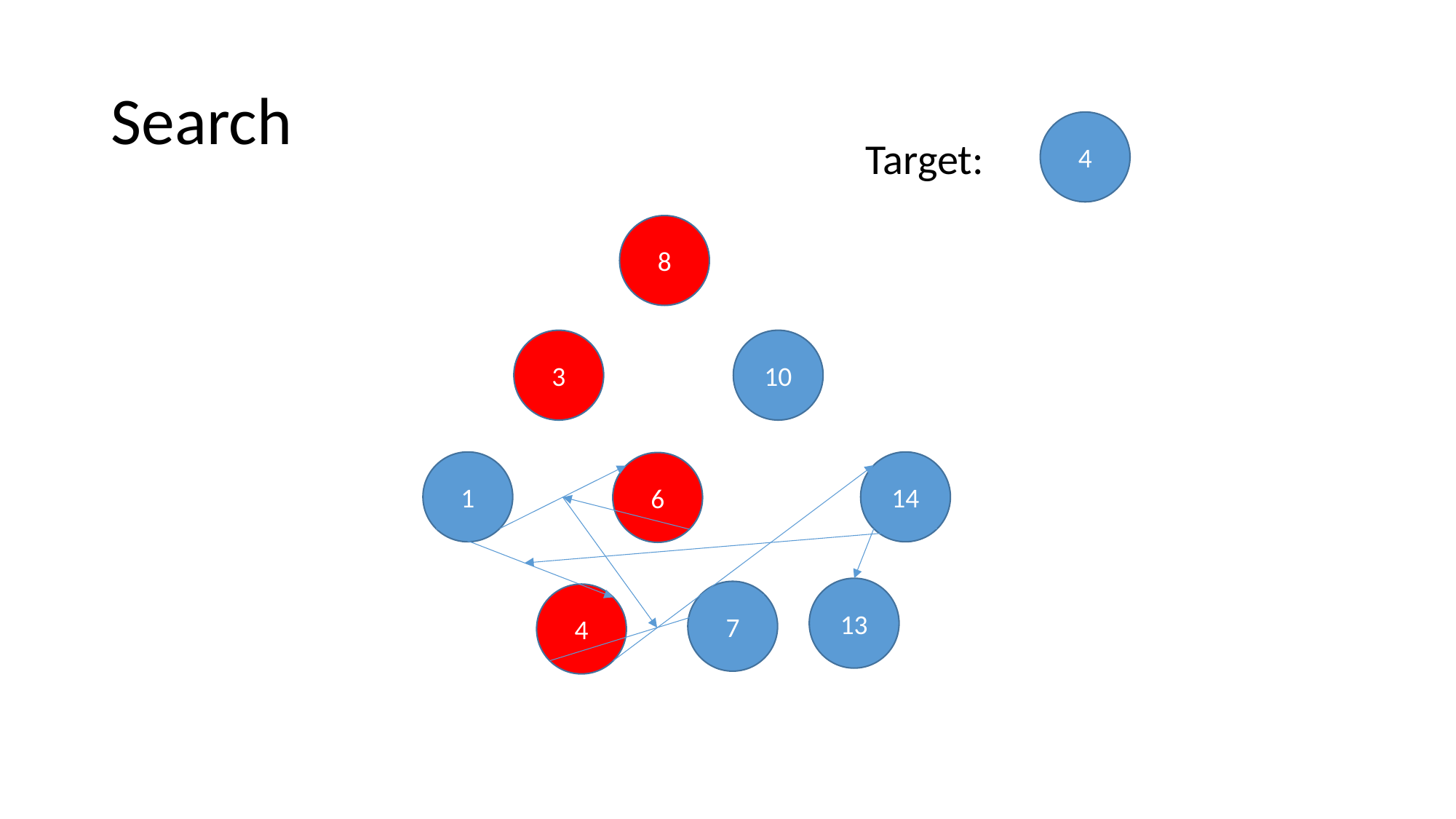

# Search
4
Target:
8
3
10
14
1
6
13
7
4